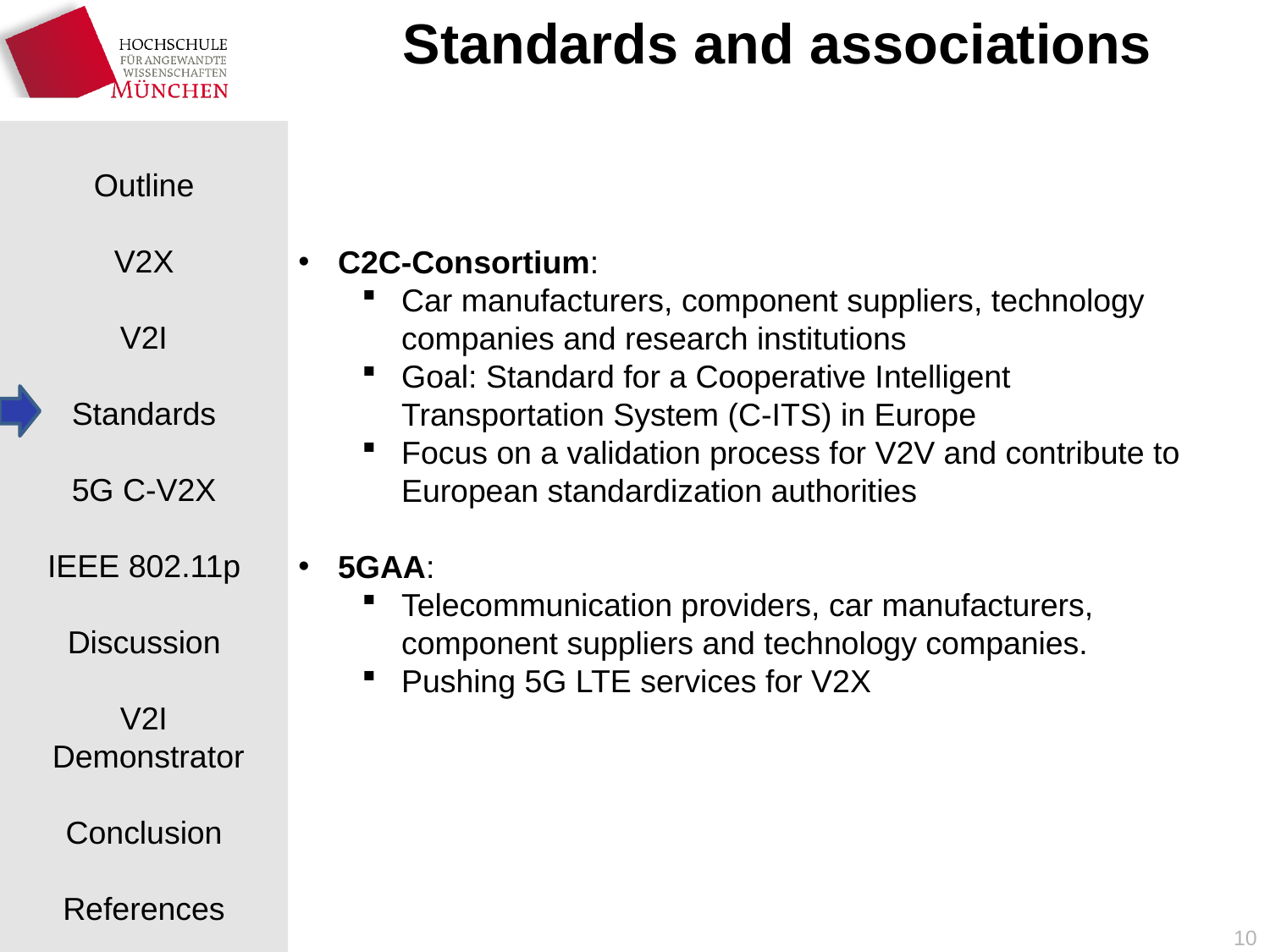

# Standards and associations
C2C-Consortium:
Car manufacturers, component suppliers, technology companies and research institutions
Goal: Standard for a Cooperative Intelligent Transportation System (C-ITS) in Europe
Focus on a validation process for V2V and contribute to European standardization authorities

5GAA:
Telecommunication providers, car manufacturers, component suppliers and technology companies.
Pushing 5G LTE services for V2X

10